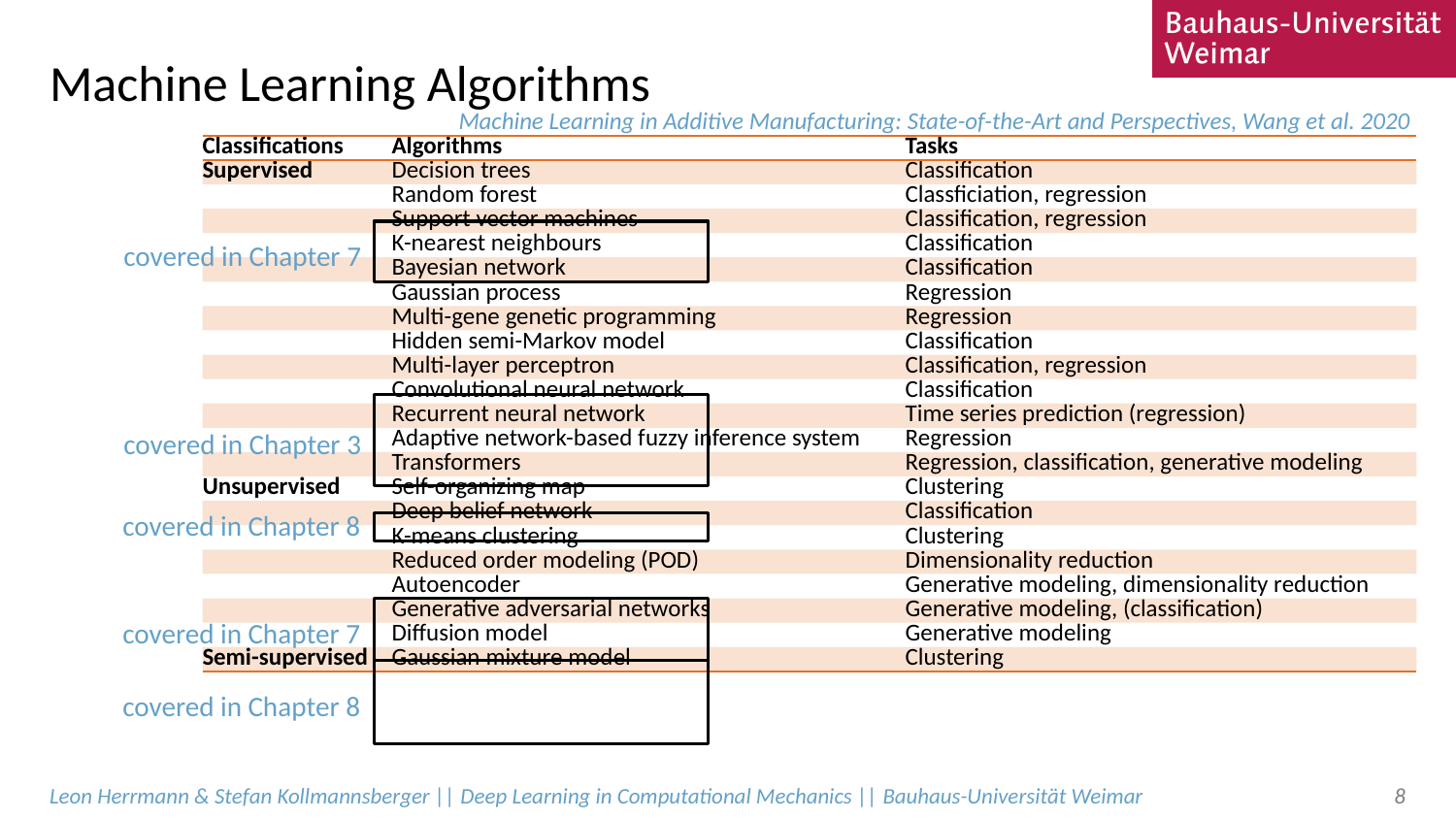

# Machine Learning Algorithms
Machine Learning in Additive Manufacturing: State-of-the-Art and Perspectives, Wang et al. 2020

| Classifications | Algorithms | Tasks |
| --- | --- | --- |
| Supervised | Decision trees | Classification |
|  | Random forest | Classficiation, regression |
|  | Support vector machines | Classification, regression |
|  | K-nearest neighbours | Classification |
|  | Bayesian network | Classification |
|  | Gaussian process | Regression |
|  | Multi-gene genetic programming | Regression |
|  | Hidden semi-Markov model | Classification |
|  | Multi-layer perceptron | Classification, regression |
|  | Convolutional neural network | Classification |
|  | Recurrent neural network | Time series prediction (regression) |
|  | Adaptive network-based fuzzy inference system | Regression |
|  | Transformers | Regression, classification, generative modeling |
| Unsupervised | Self-organizing map | Clustering |
|  | Deep belief network | Classification |
|  | K-means clustering | Clustering |
|  | Reduced order modeling (POD) | Dimensionality reduction |
|  | Autoencoder | Generative modeling, dimensionality reduction |
|  | Generative adversarial networks | Generative modeling, (classification) |
|  | Diffusion model | Generative modeling |
| Semi-supervised | Gaussian mixture model | Clustering |

covered in Chapter 7

covered in Chapter 3
covered in Chapter 8

covered in Chapter 7

covered in Chapter 8
Leon Herrmann & Stefan Kollmannsberger || Deep Learning in Computational Mechanics || Bauhaus-Universität Weimar
8